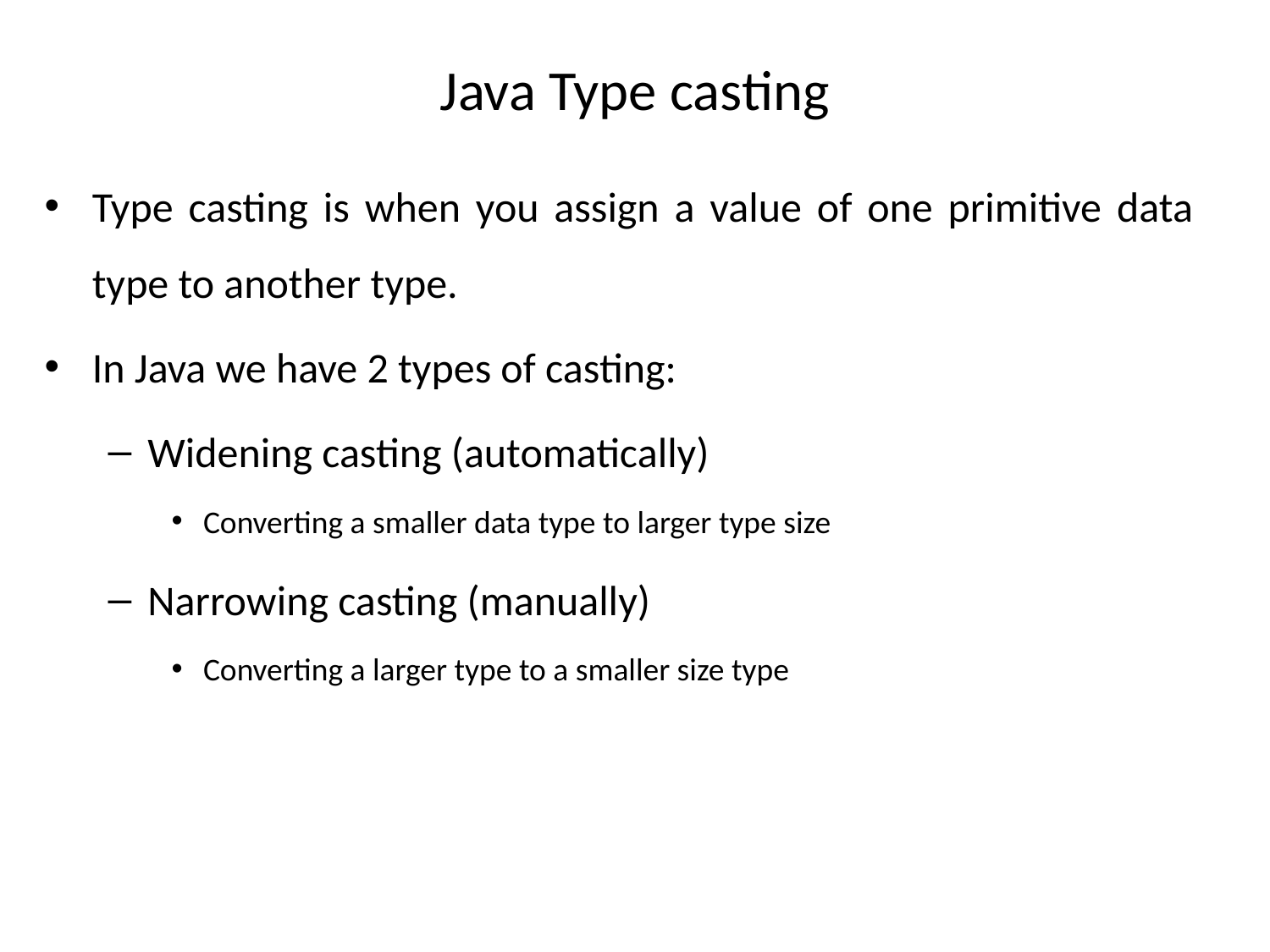

# Java Type casting
Type casting is when you assign a value of one primitive data type to another type.
In Java we have 2 types of casting:
Widening casting (automatically)
Converting a smaller data type to larger type size
Narrowing casting (manually)
Converting a larger type to a smaller size type